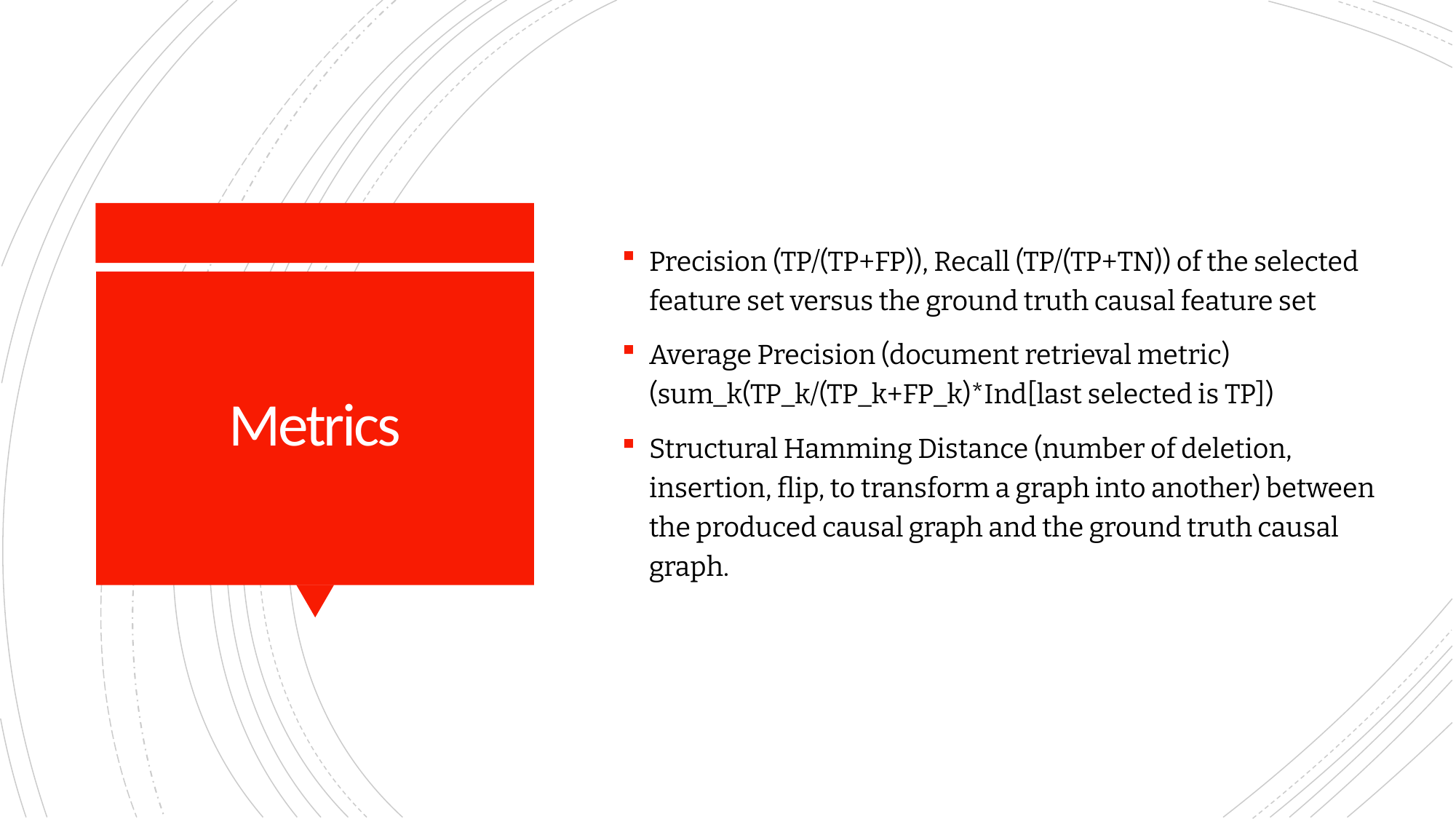

Precision (TP/(TP+FP)), Recall (TP/(TP+TN)) of the selected feature set versus the ground truth causal feature set
Average Precision (document retrieval metric) (sum_k(TP_k/(TP_k+FP_k)*Ind[last selected is TP])
Structural Hamming Distance (number of deletion, insertion, flip, to transform a graph into another) between the produced causal graph and the ground truth causal graph.
# Metrics